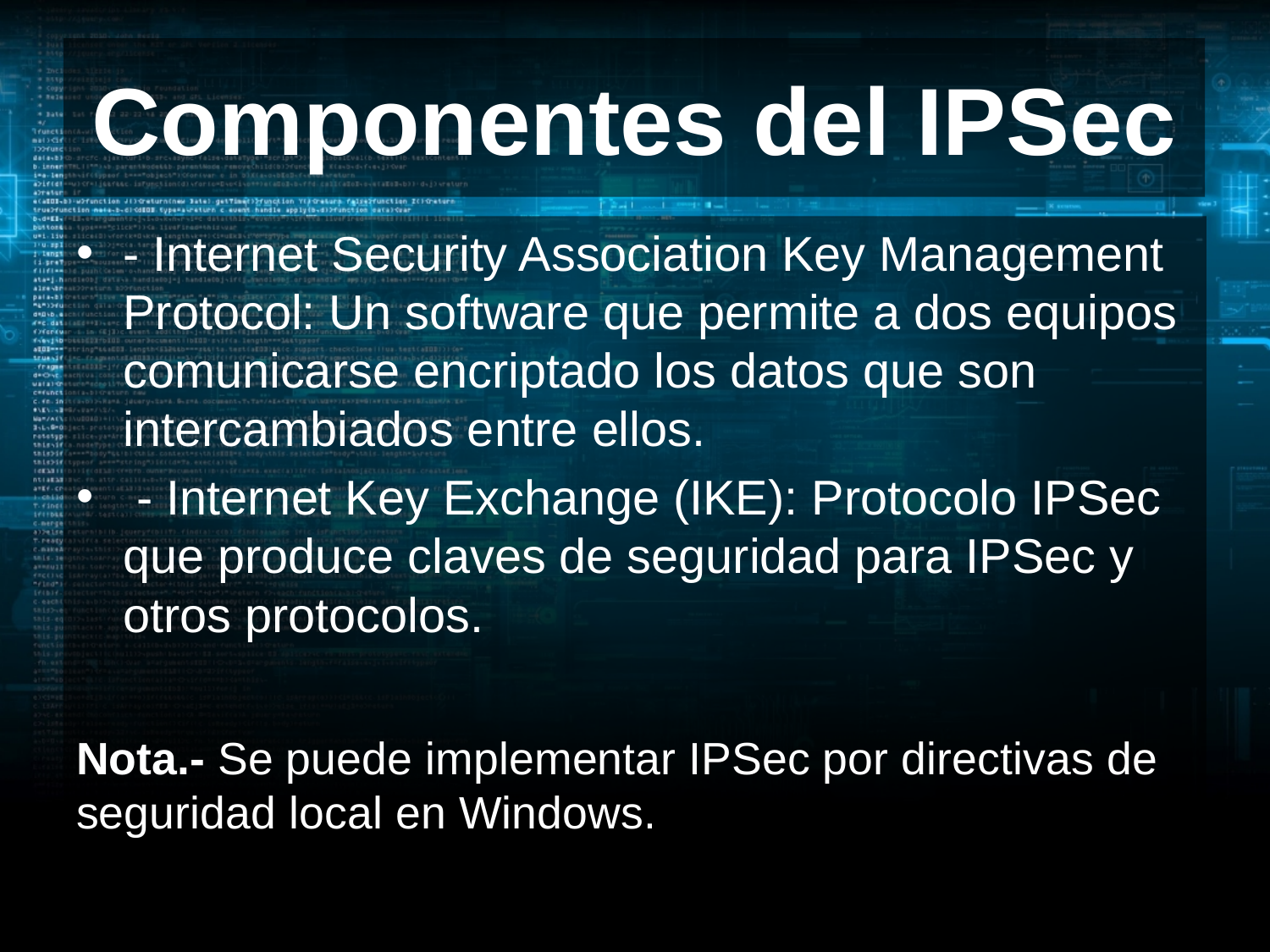

# Componentes del IPSec
- Internet Security Association Key Management Protocol: Un software que permite a dos equipos comunicarse encriptado los datos que son intercambiados entre ellos.
 - Internet Key Exchange (IKE): Protocolo IPSec que produce claves de seguridad para IPSec y otros protocolos.

Nota.- Se puede implementar IPSec por directivas de seguridad local en Windows.